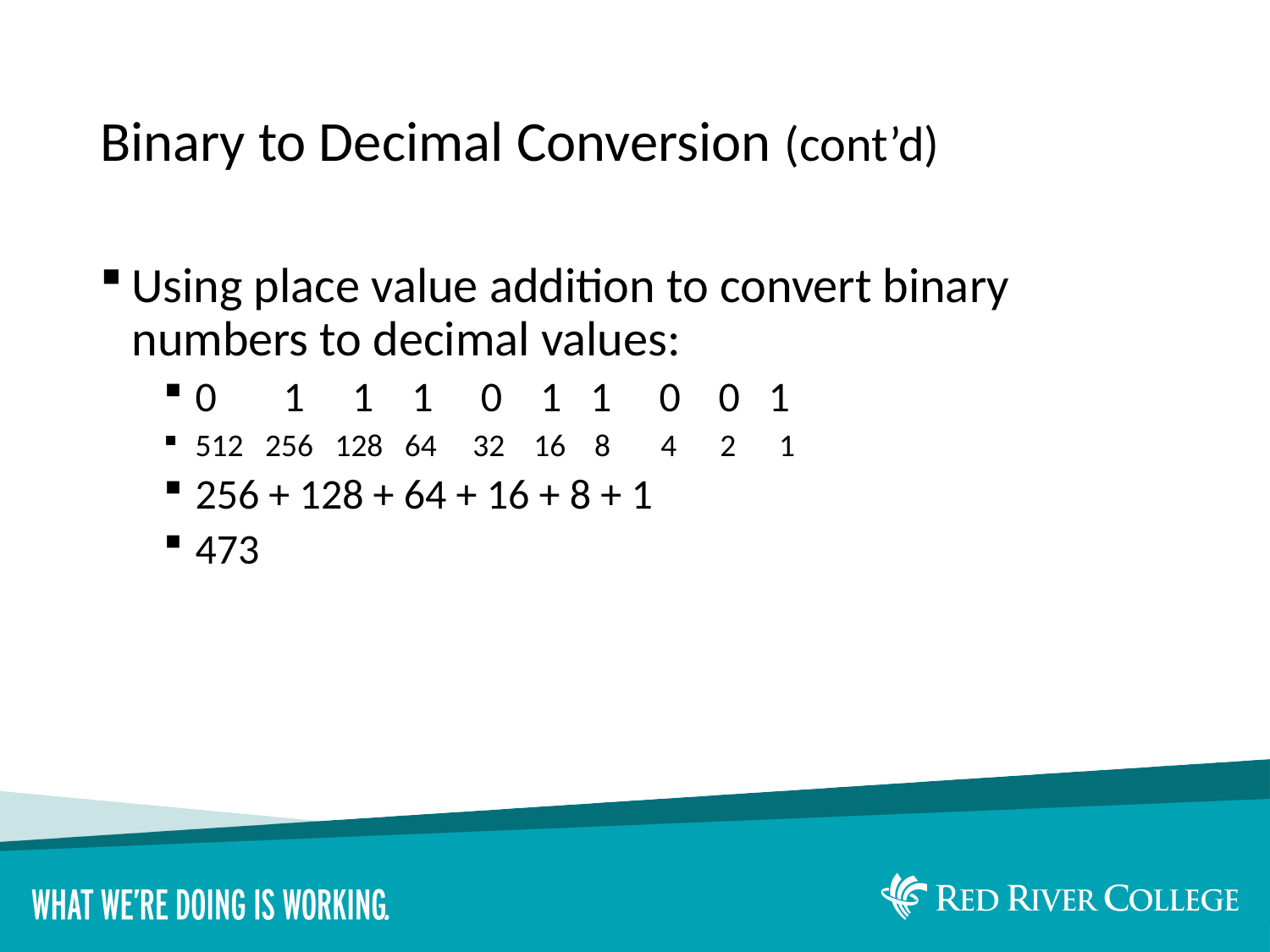

# Binary to Decimal Conversion (cont’d)
Using place value addition to convert binary numbers to decimal values:
0       1     1    1     0    1   1     0    0   1
512   256   128   64     32    16    8       4      2      1
256 + 128 + 64 + 16 + 8 + 1
473